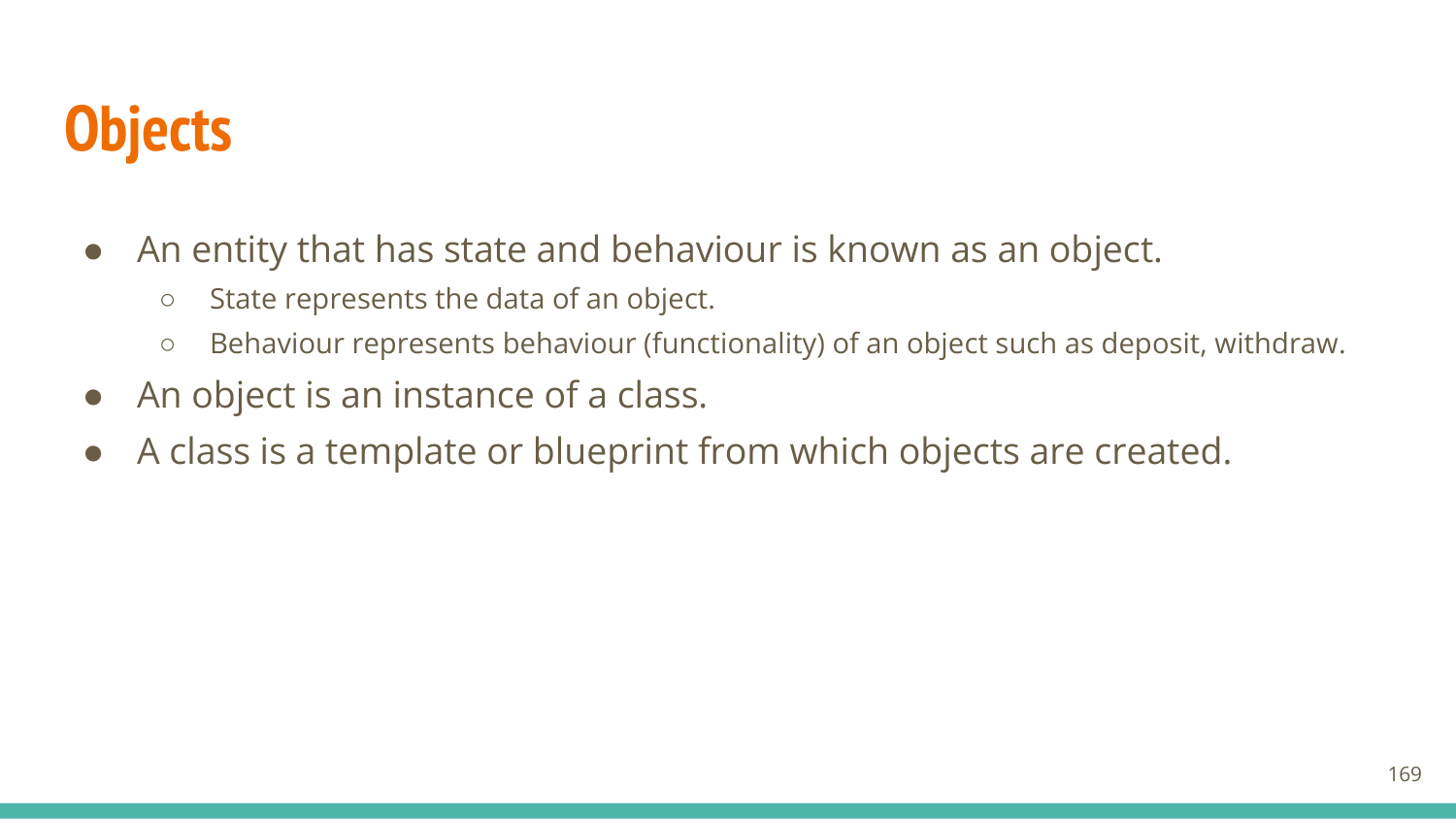

# Objects
An entity that has state and behaviour is known as an object.
State represents the data of an object.
Behaviour represents behaviour (functionality) of an object such as deposit, withdraw.
An object is an instance of a class.
A class is a template or blueprint from which objects are created.
169